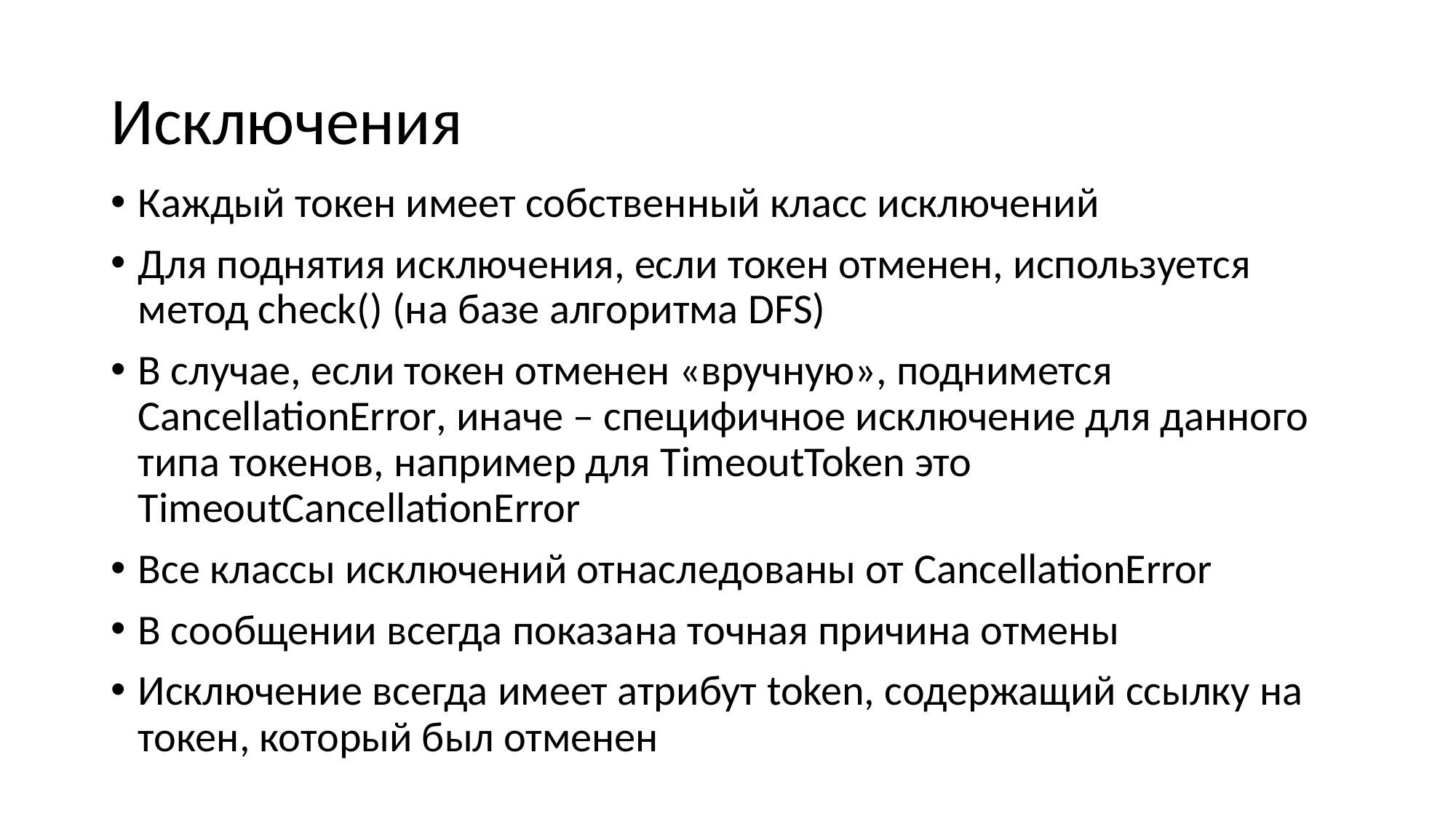

# Исключения
Каждый токен имеет собственный класс исключений
Для поднятия исключения, если токен отменен, используется метод check() (на базе алгоритма DFS)
В случае, если токен отменен «вручную», поднимется CancellationError, иначе – специфичное исключение для данного типа токенов, например для TimeoutToken это TimeoutCancellationError
Все классы исключений отнаследованы от CancellationError
В сообщении всегда показана точная причина отмены
Исключение всегда имеет атрибут token, содержащий ссылку на токен, который был отменен